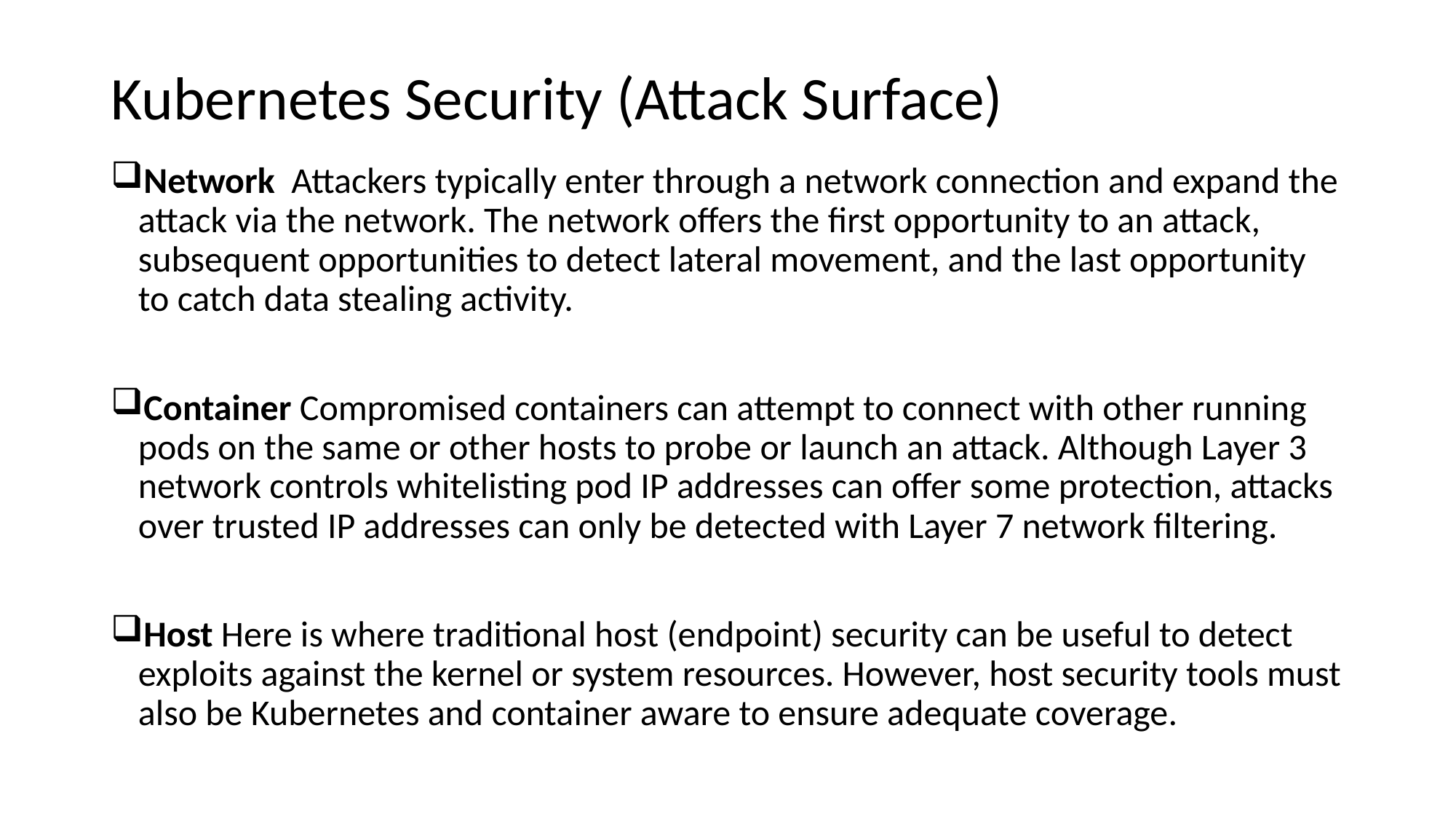

# Kubernetes Security (Attack Surface)
Network  Attackers typically enter through a network connection and expand the attack via the network. The network offers the first opportunity to an attack, subsequent opportunities to detect lateral movement, and the last opportunity to catch data stealing activity.

Container Compromised containers can attempt to connect with other running pods on the same or other hosts to probe or launch an attack. Although Layer 3 network controls whitelisting pod IP addresses can offer some protection, attacks over trusted IP addresses can only be detected with Layer 7 network filtering.

Host Here is where traditional host (endpoint) security can be useful to detect exploits against the kernel or system resources. However, host security tools must also be Kubernetes and container aware to ensure adequate coverage.